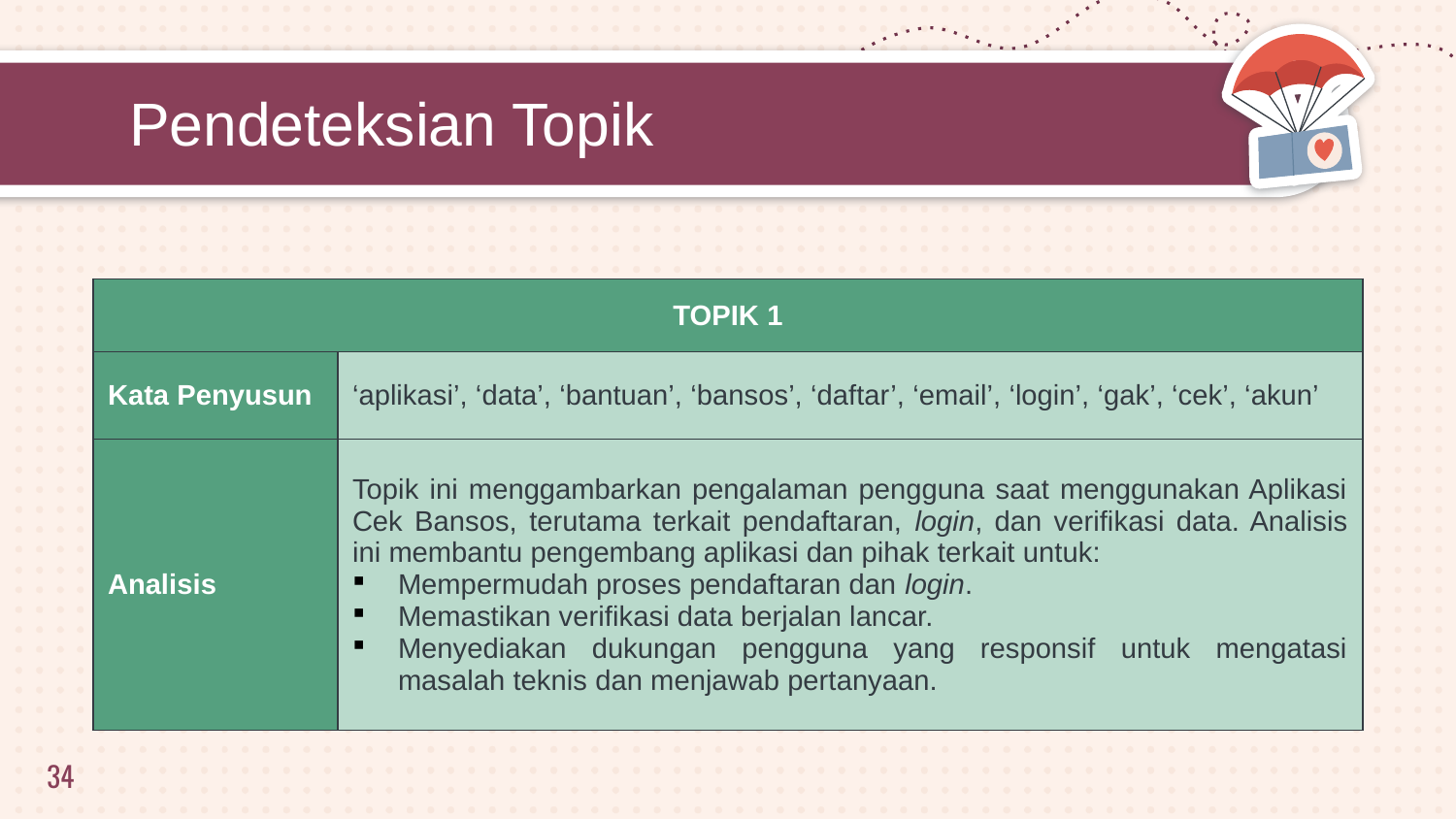

# Pendeteksian Topik
| TOPIK 1 |  |
| --- | --- |
| Kata Penyusun | ‘aplikasi’, ‘data’, ‘bantuan’, ‘bansos’, ‘daftar’, ‘email’, ‘login’, ‘gak’, ‘cek’, ‘akun’ |
| Analisis | Topik ini menggambarkan pengalaman pengguna saat menggunakan Aplikasi Cek Bansos, terutama terkait pendaftaran, login, dan verifikasi data. Analisis ini membantu pengembang aplikasi dan pihak terkait untuk: Mempermudah proses pendaftaran dan login. Memastikan verifikasi data berjalan lancar. Menyediakan dukungan pengguna yang responsif untuk mengatasi masalah teknis dan menjawab pertanyaan. |
34